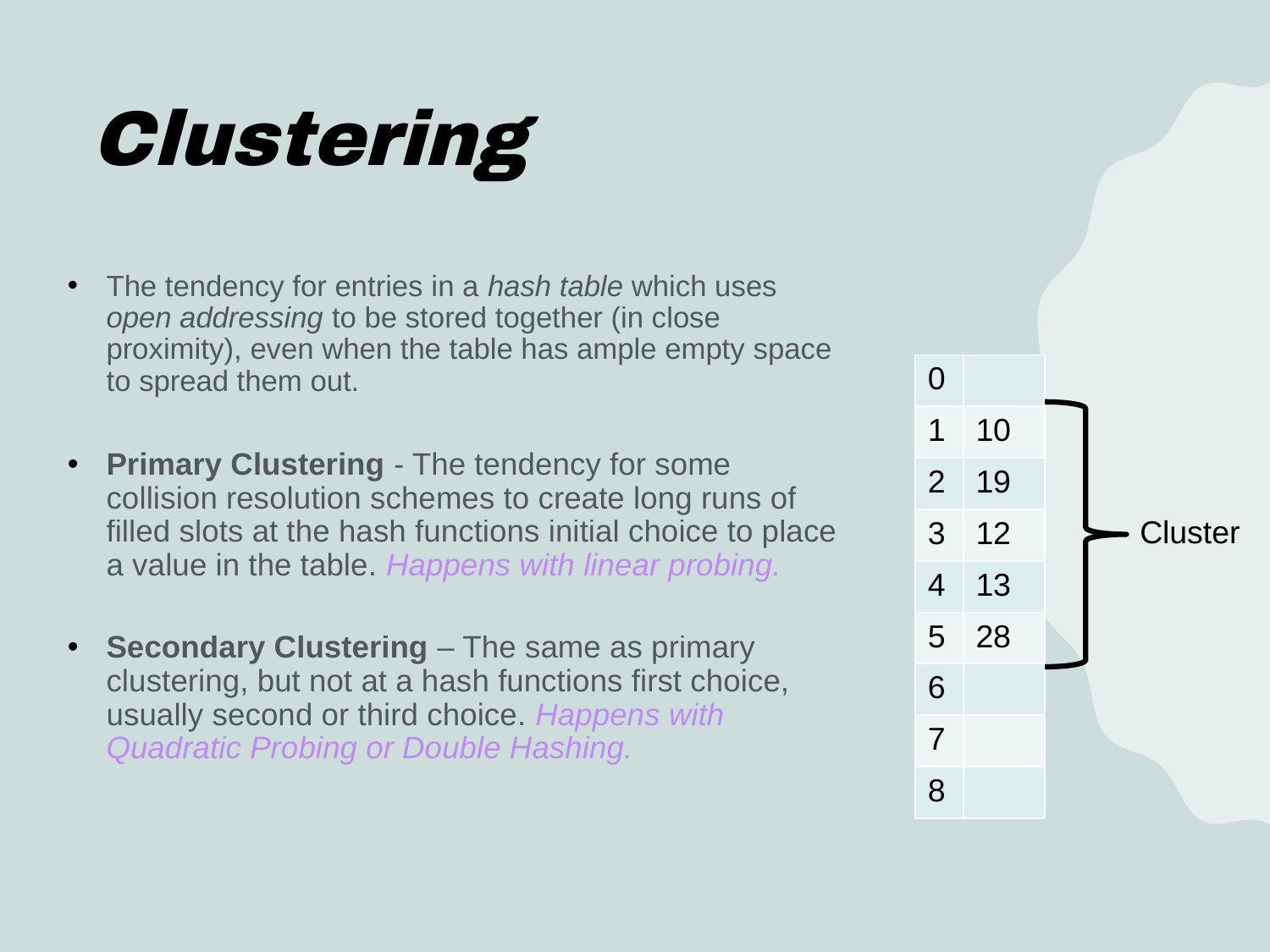

Clustering
The tendency for entries in a hash table which uses open addressing to be stored together (in close proximity), even when the table has ample empty space to spread them out.
Primary Clustering - The tendency for some collision resolution schemes to create long runs of filled slots at the hash functions initial choice to place a value in the table. Happens with linear probing.
Secondary Clustering – The same as primary clustering, but not at a hash functions first choice, usually second or third choice. Happens with Quadratic Probing or Double Hashing.
| 0 |
| --- |
| 1 |
| 2 |
| 3 |
| 4 |
| 5 |
| 6 |
| 7 |
| 8 |
|  |
| --- |
| 10 |
| 19 |
| 12 |
| 13 |
| 28 |
|  |
|  |
|  |

Cluster